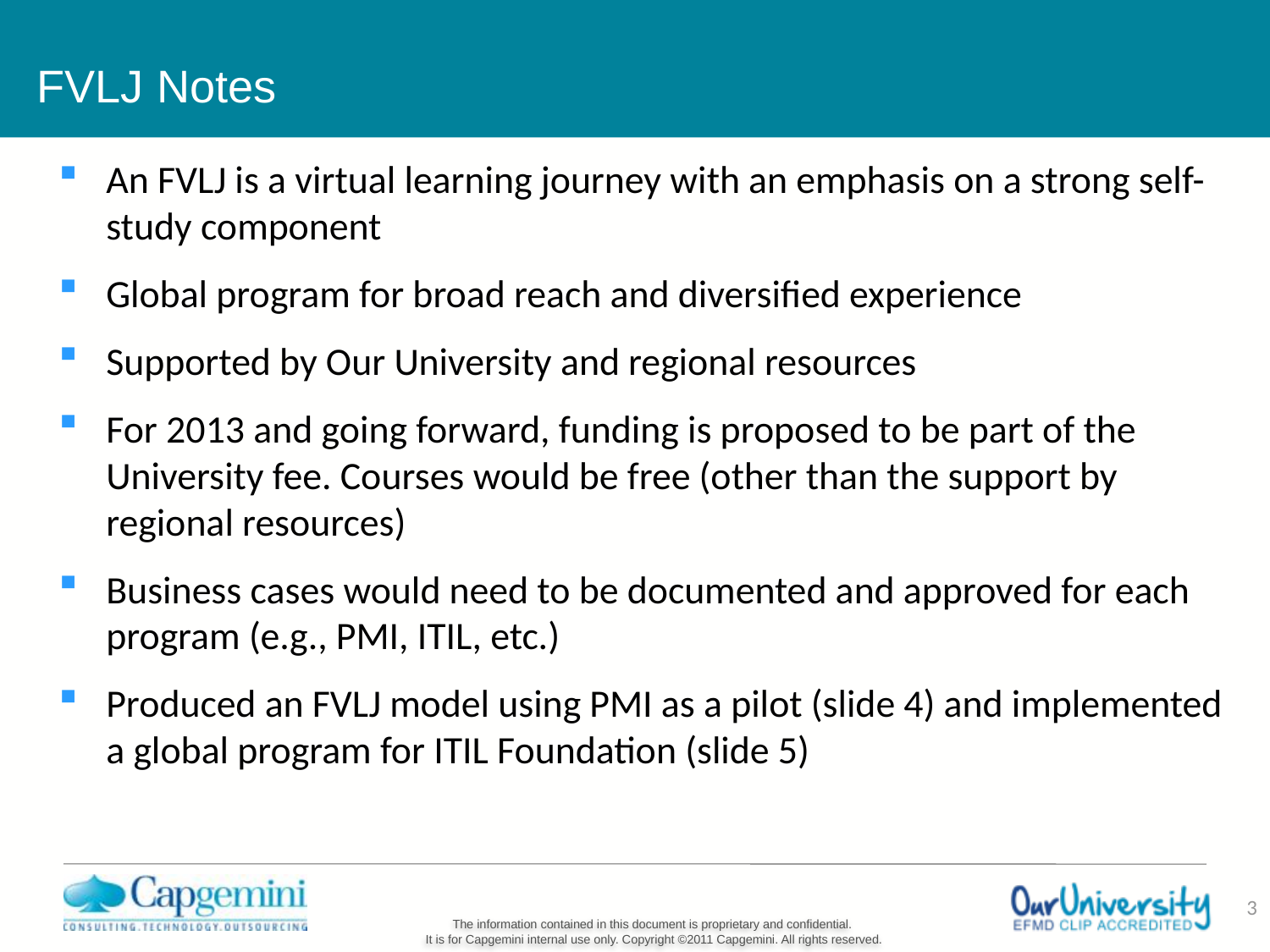

# FVLJ Notes
An FVLJ is a virtual learning journey with an emphasis on a strong self-study component
Global program for broad reach and diversified experience
Supported by Our University and regional resources
For 2013 and going forward, funding is proposed to be part of the University fee. Courses would be free (other than the support by regional resources)
Business cases would need to be documented and approved for each program (e.g., PMI, ITIL, etc.)
Produced an FVLJ model using PMI as a pilot (slide 4) and implemented a global program for ITIL Foundation (slide 5)
3